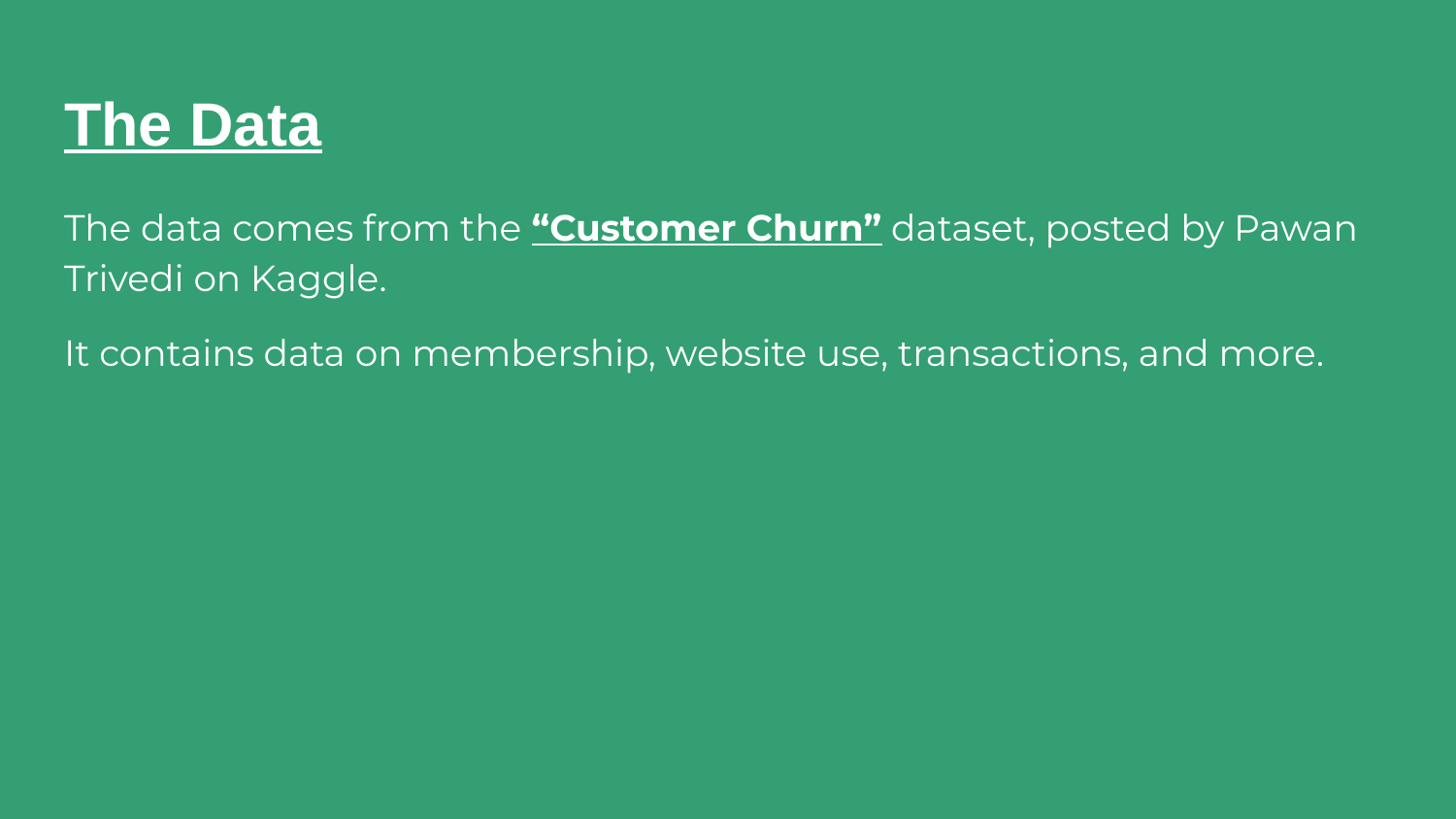

# The Data
The data comes from the “Customer Churn” dataset, posted by Pawan Trivedi on Kaggle.
It contains data on membership, website use, transactions, and more.